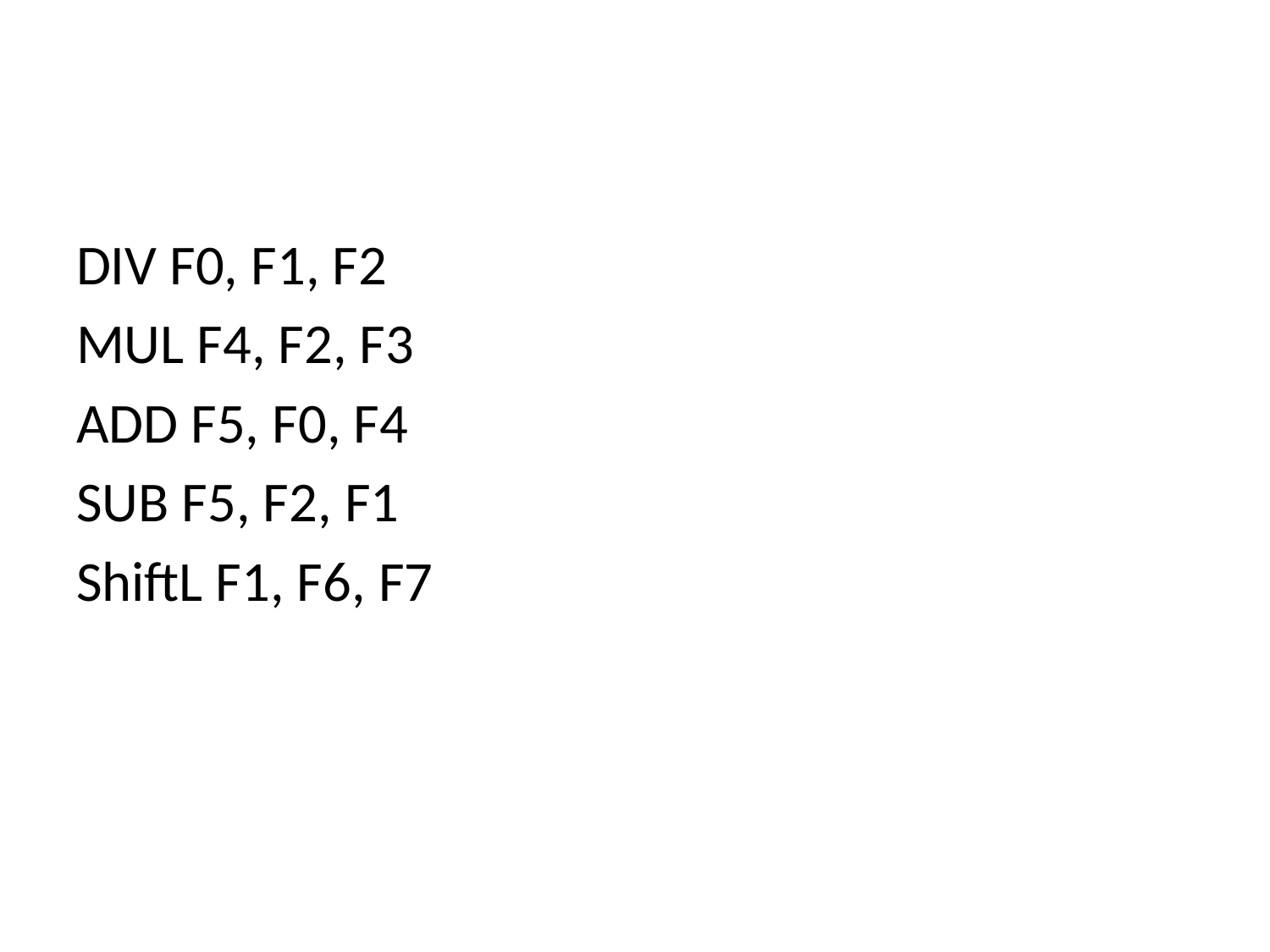

#
DIV F0, F1, F2
MUL F4, F2, F3
ADD F5, F0, F4
SUB F5, F2, F1
ShiftL F1, F6, F7